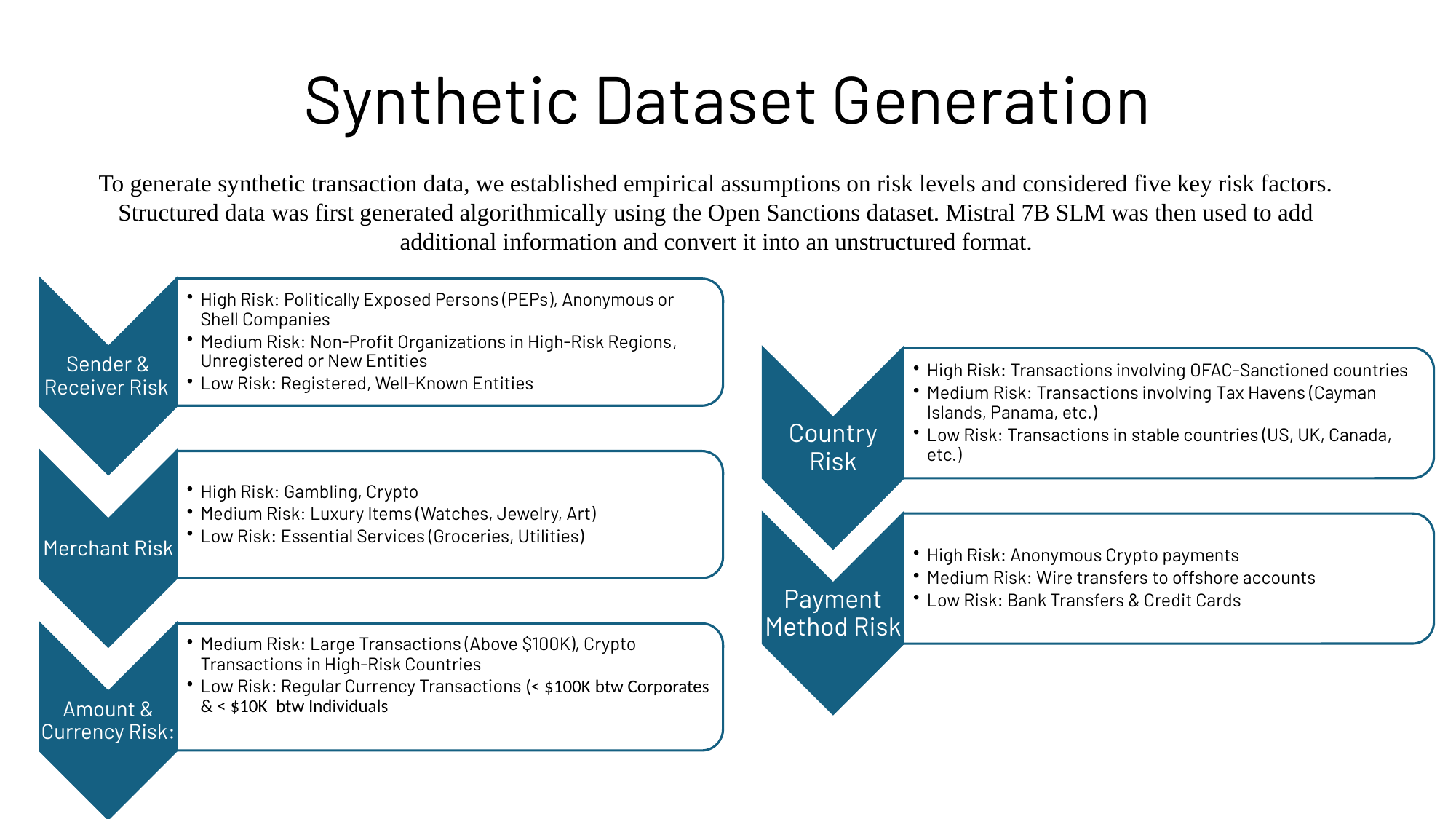

# Synthetic Dataset Generation
To generate synthetic transaction data, we established empirical assumptions on risk levels and considered five key risk factors. Structured data was first generated algorithmically using the Open Sanctions dataset. Mistral 7B SLM was then used to add additional information and convert it into an unstructured format.

Sender & Receiver Risk
High Risk: Politically Exposed Persons (PEPs), Anonymous or Shell Companies
Medium Risk: Non-Profit Organizations in High-Risk Regions, Unregistered or New Entities
Low Risk: Registered, Well-Known Entities
Merchant Risk
High Risk: Gambling, Crypto
Medium Risk: Luxury Items (Watches, Jewelry, Art)
Low Risk: Essential Services (Groceries, Utilities)
Amount & Currency Risk:
Medium Risk: Large Transactions (Above $100K), Crypto Transactions in High-Risk Countries
Low Risk: Regular Currency Transactions (< $100K btw Corporates & < $10K  btw Individuals

Country Risk
High Risk: Transactions involving OFAC-Sanctioned countries
Medium Risk: Transactions involving Tax Havens (Cayman Islands, Panama, etc.)
Low Risk: Transactions in stable countries (US, UK, Canada, etc.)
Payment Method Risk
High Risk: Anonymous Crypto payments
Medium Risk: Wire transfers to offshore accounts
Low Risk: Bank Transfers & Credit Cards